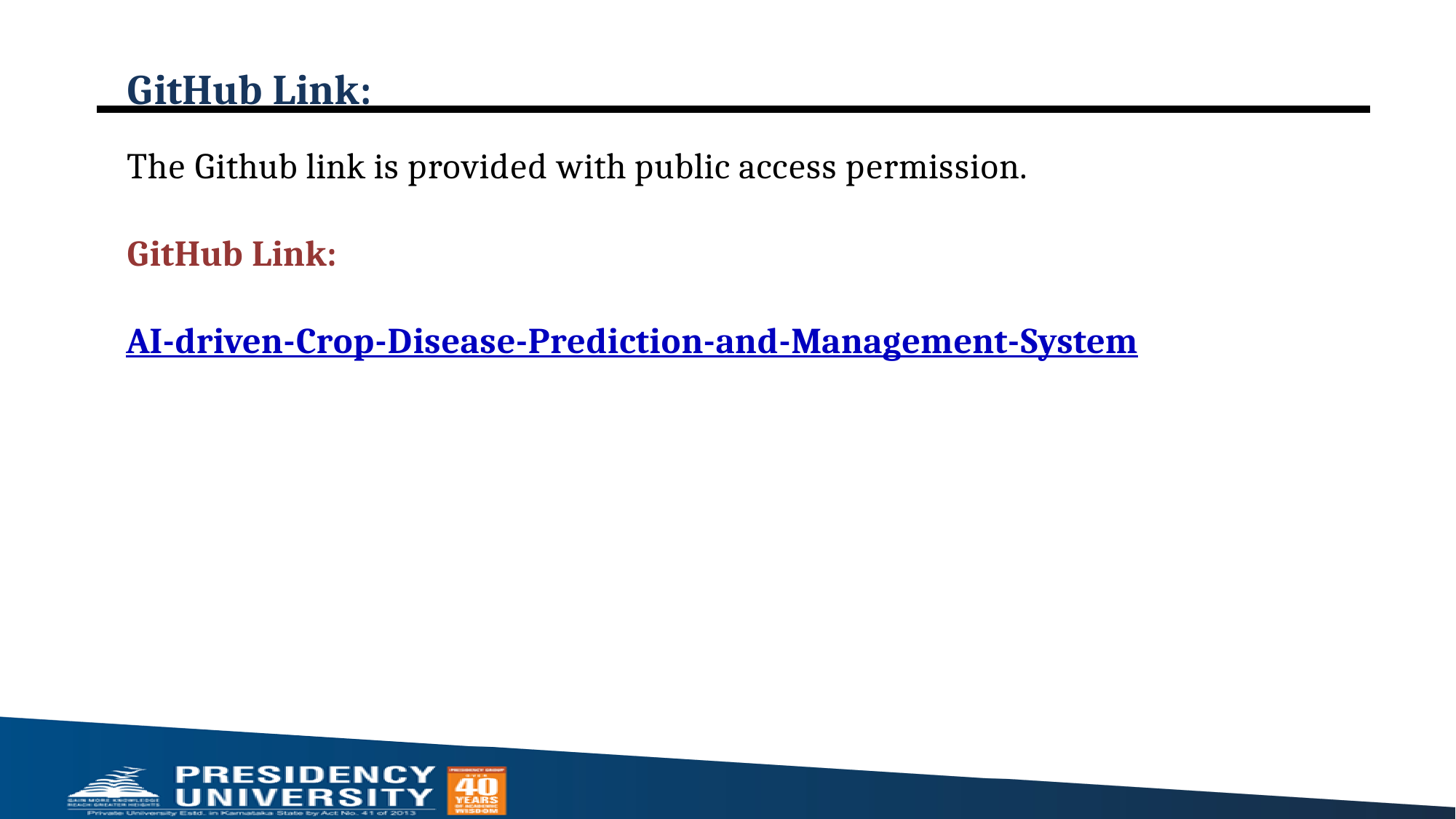

# GitHub Link:

The Github link is provided with public access permission.

GitHub Link:

AI-driven-Crop-Disease-Prediction-and-Management-System